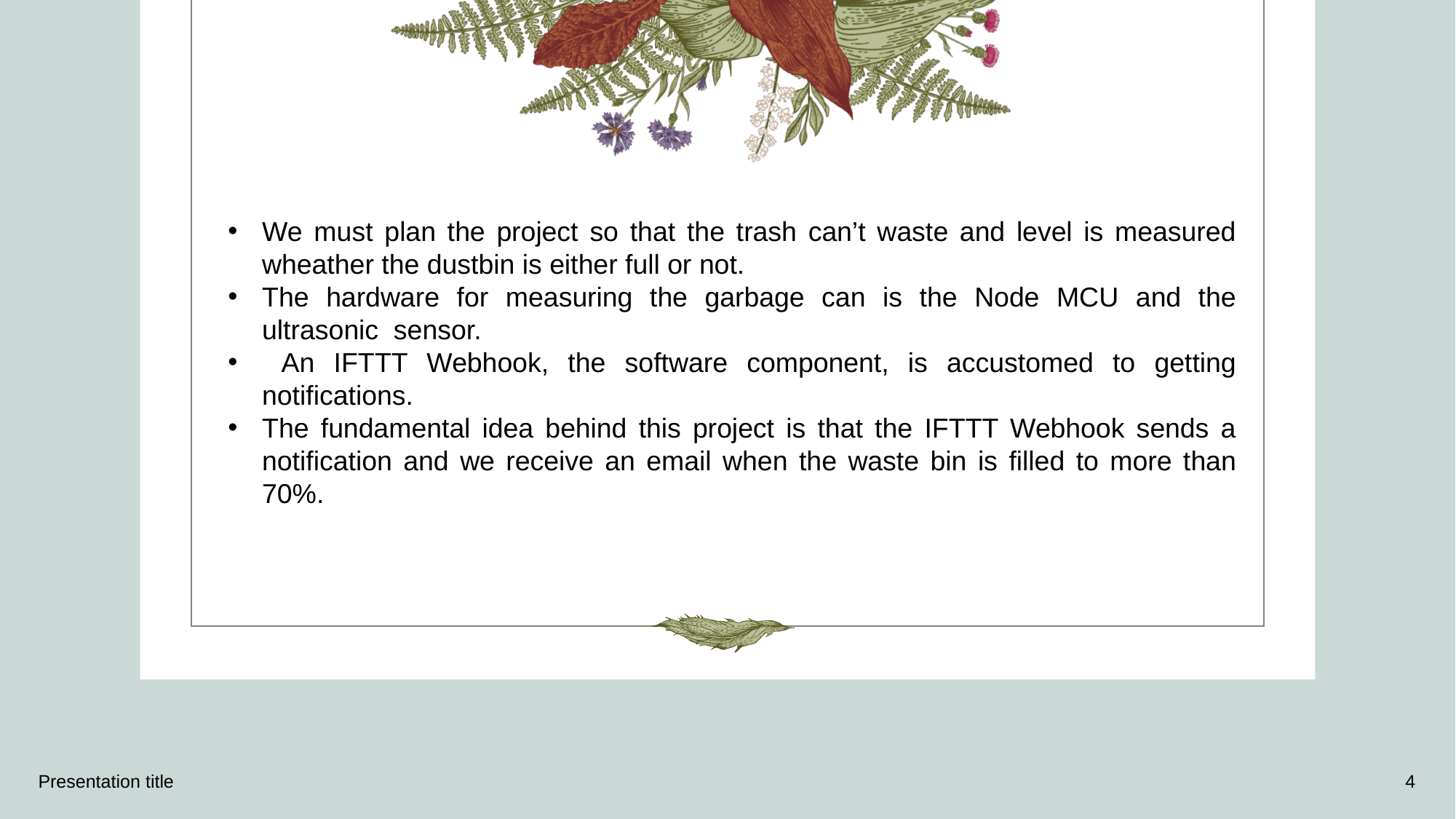

We must plan the project so that the trash can’t waste and level is measured wheather the dustbin is either full or not.
The hardware for measuring the garbage can is the Node MCU and the ultrasonic  sensor.
 An IFTTT Webhook, the software component, is accustomed to getting notifications.
The fundamental idea behind this project is that the IFTTT Webhook sends a notification and we receive an email when the waste bin is filled to more than 70%.
Presentation title
4